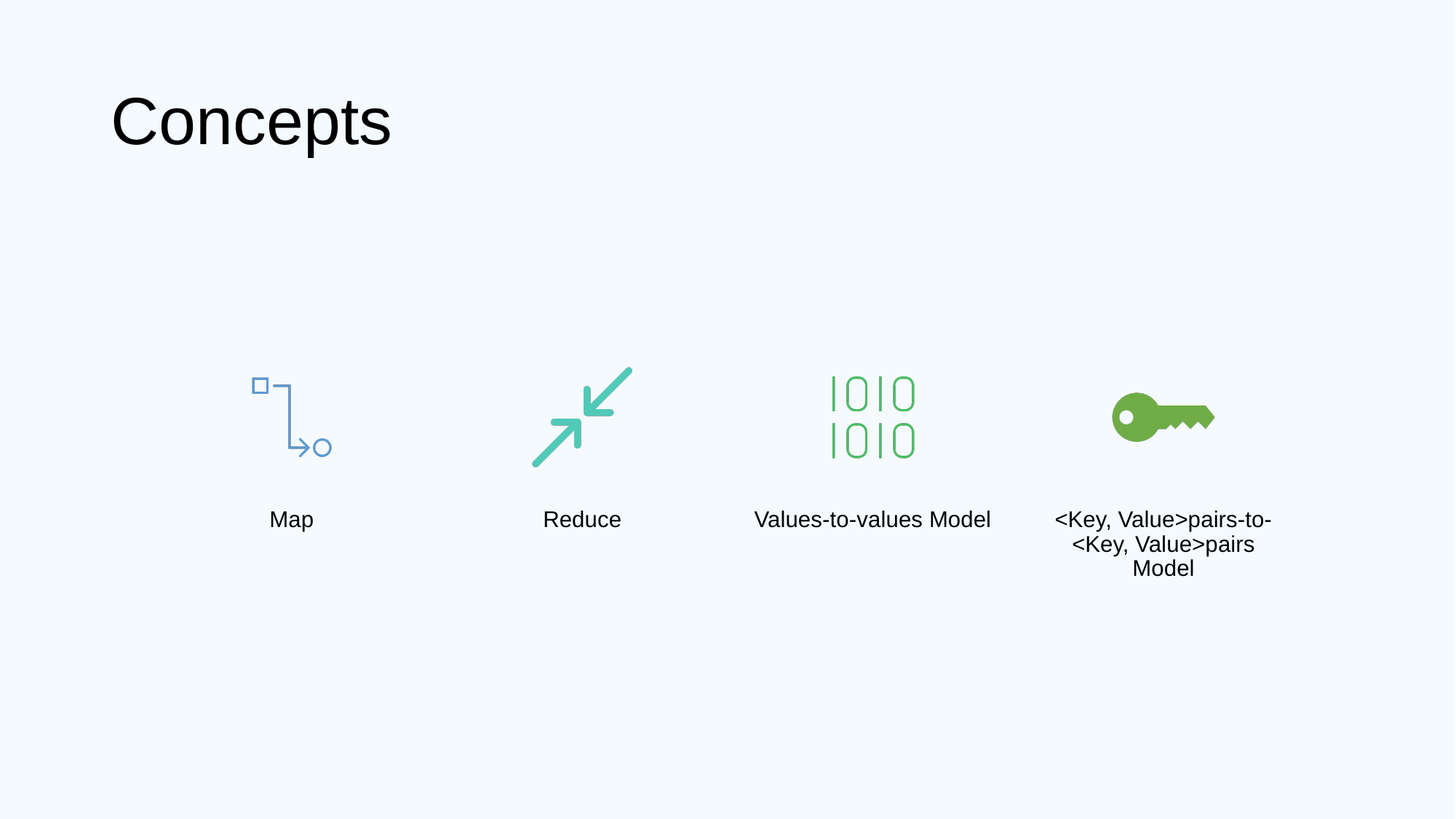

# Concepts
Map
Reduce
Values-to-values Model
<Key, Value>pairs-to-<Key, Value>pairs Model